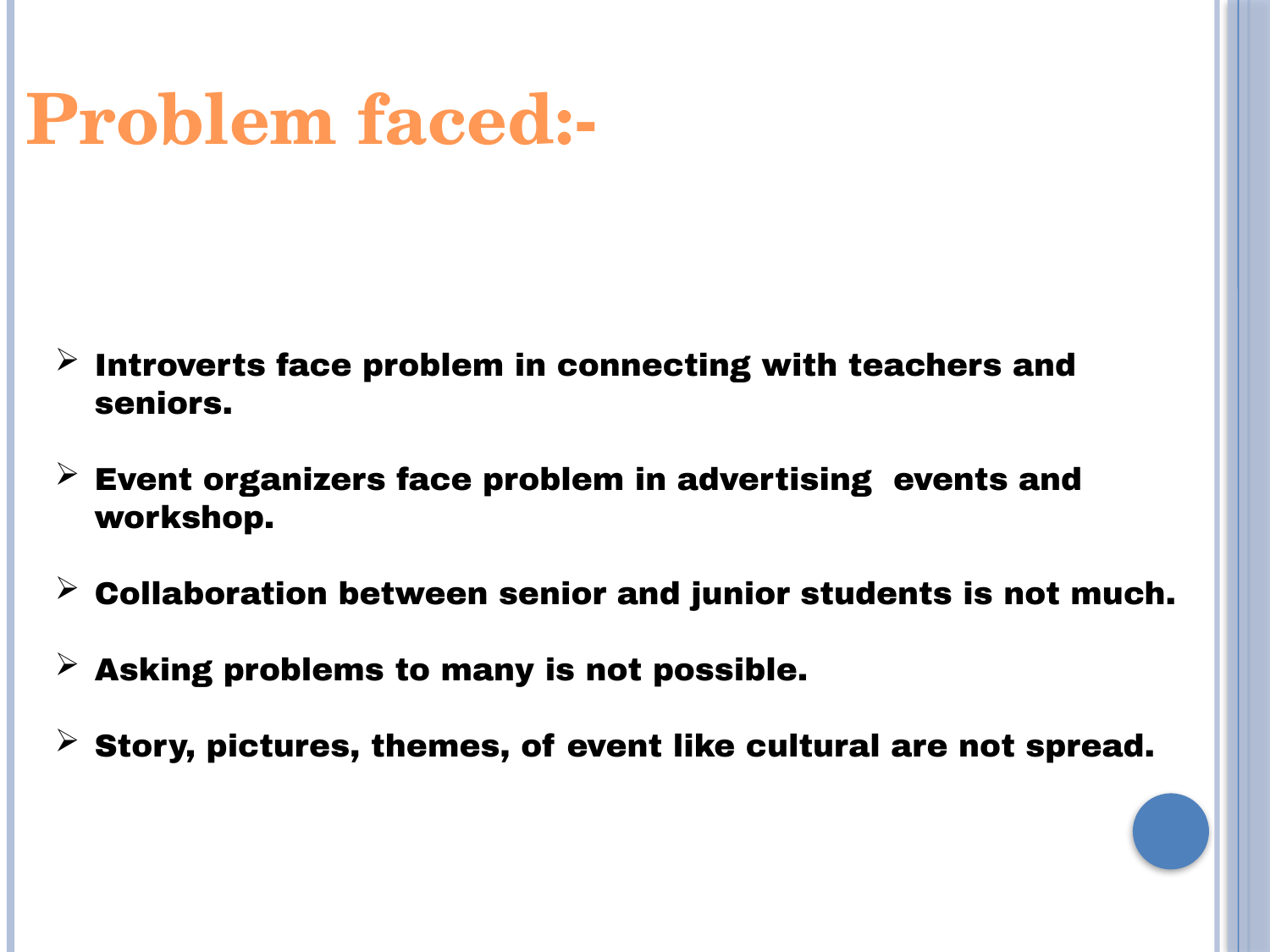

Problem faced:-
Introverts face problem in connecting with teachers and seniors.

Event organizers face problem in advertising  events and workshop.

Collaboration between senior and junior students is not much.

Asking problems to many is not possible.

Story, pictures, themes, of event like cultural are not spread.